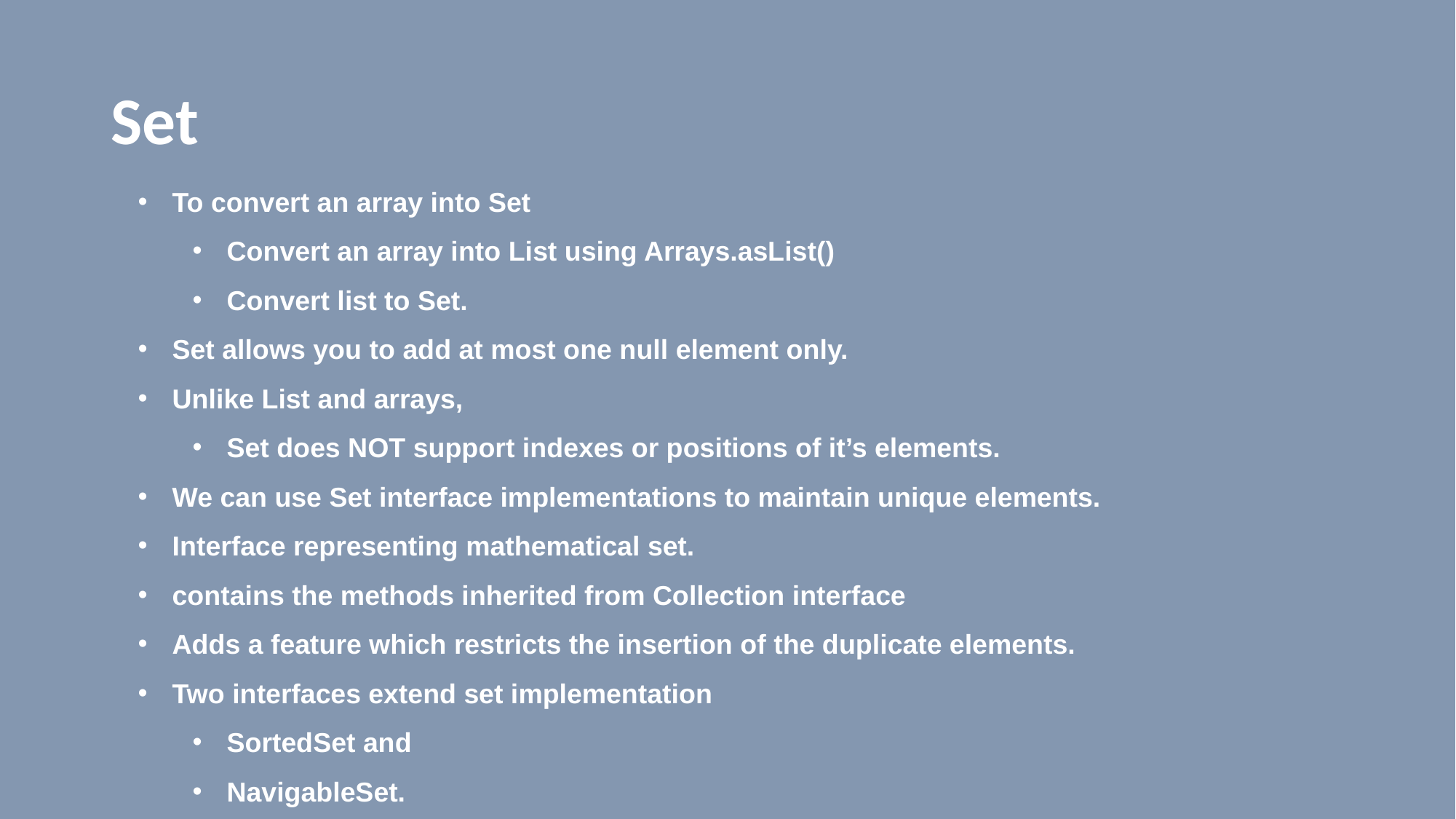

# Set
To convert an array into Set
Convert an array into List using Arrays.asList()
Convert list to Set.
Set allows you to add at most one null element only.
Unlike List and arrays,
Set does NOT support indexes or positions of it’s elements.
We can use Set interface implementations to maintain unique elements.
Interface representing mathematical set.
contains the methods inherited from Collection interface
Adds a feature which restricts the insertion of the duplicate elements.
Two interfaces extend set implementation
SortedSet and
NavigableSet.